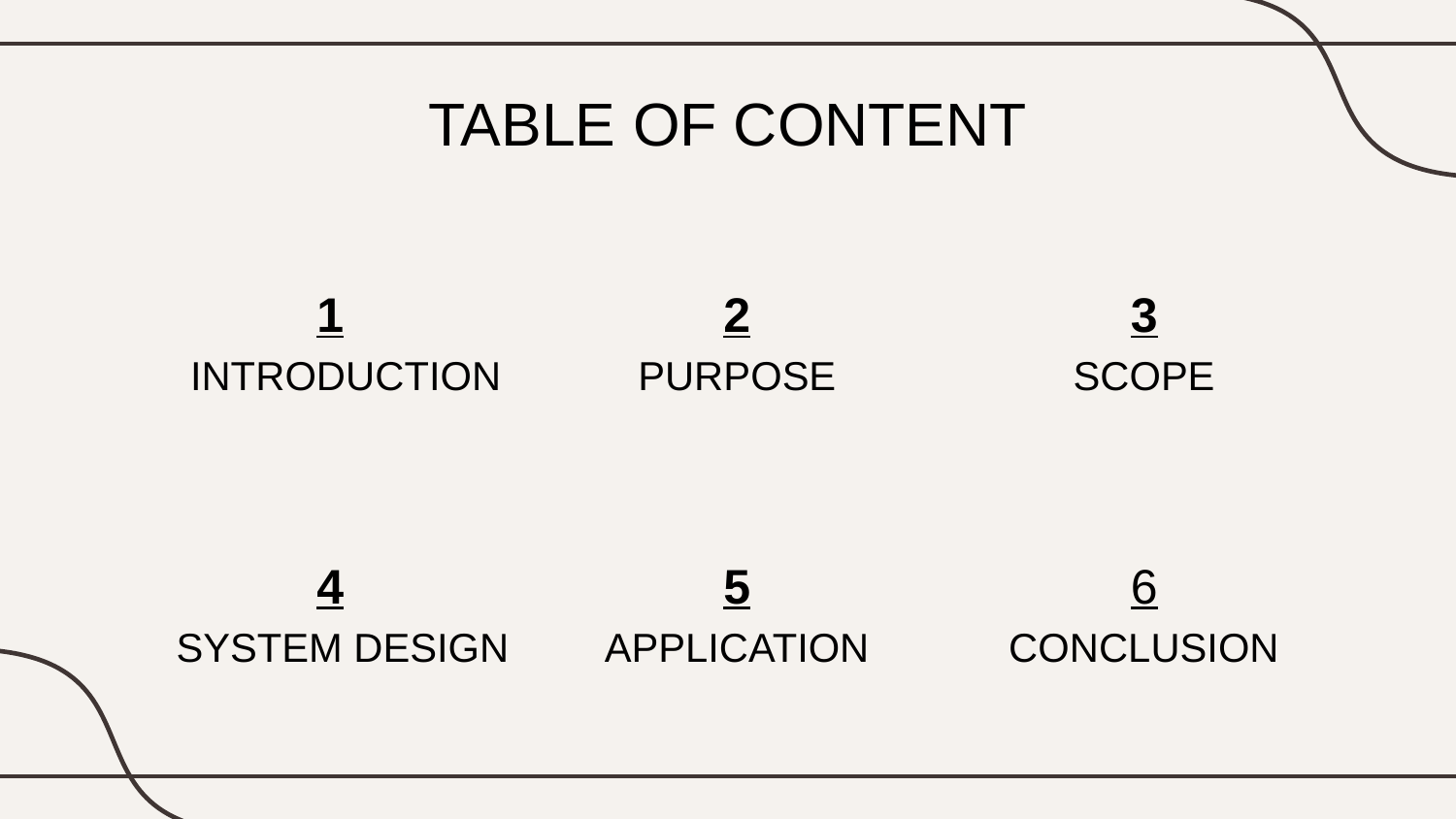

# TABLE OF CONTENT
1
2
3
INTRODUCTION
PURPOSE
SCOPE
4
5
6
SYSTEM DESIGN
APPLICATION

CONCLUSION